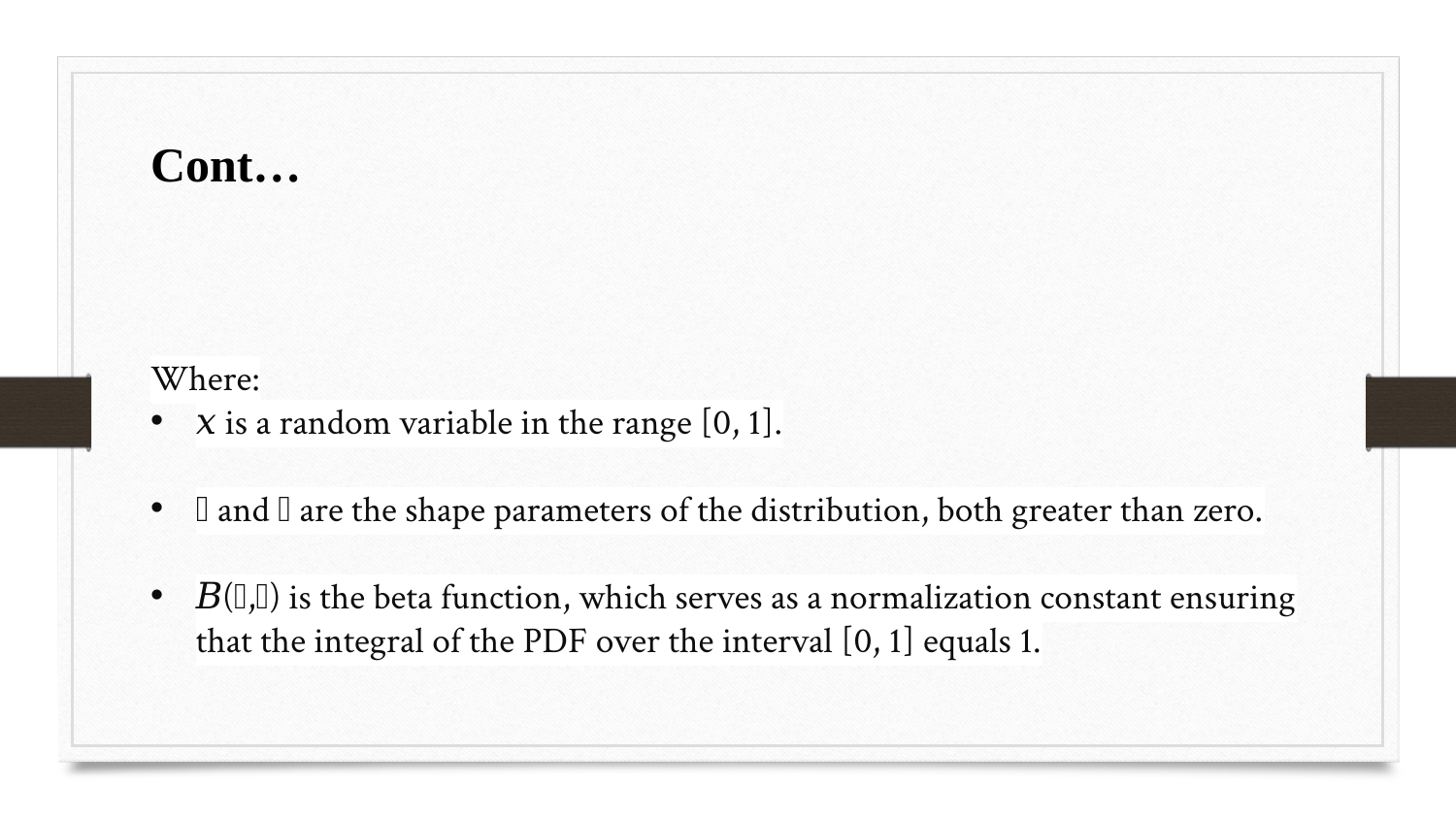

Cont…
Where:
𝑥 is a random variable in the range [0, 1].

𝛼 and 𝛽 are the shape parameters of the distribution, both greater than zero.

𝐵(𝛼,𝛽) is the beta function, which serves as a normalization constant ensuring that the integral of the PDF over the interval [0, 1] equals 1.